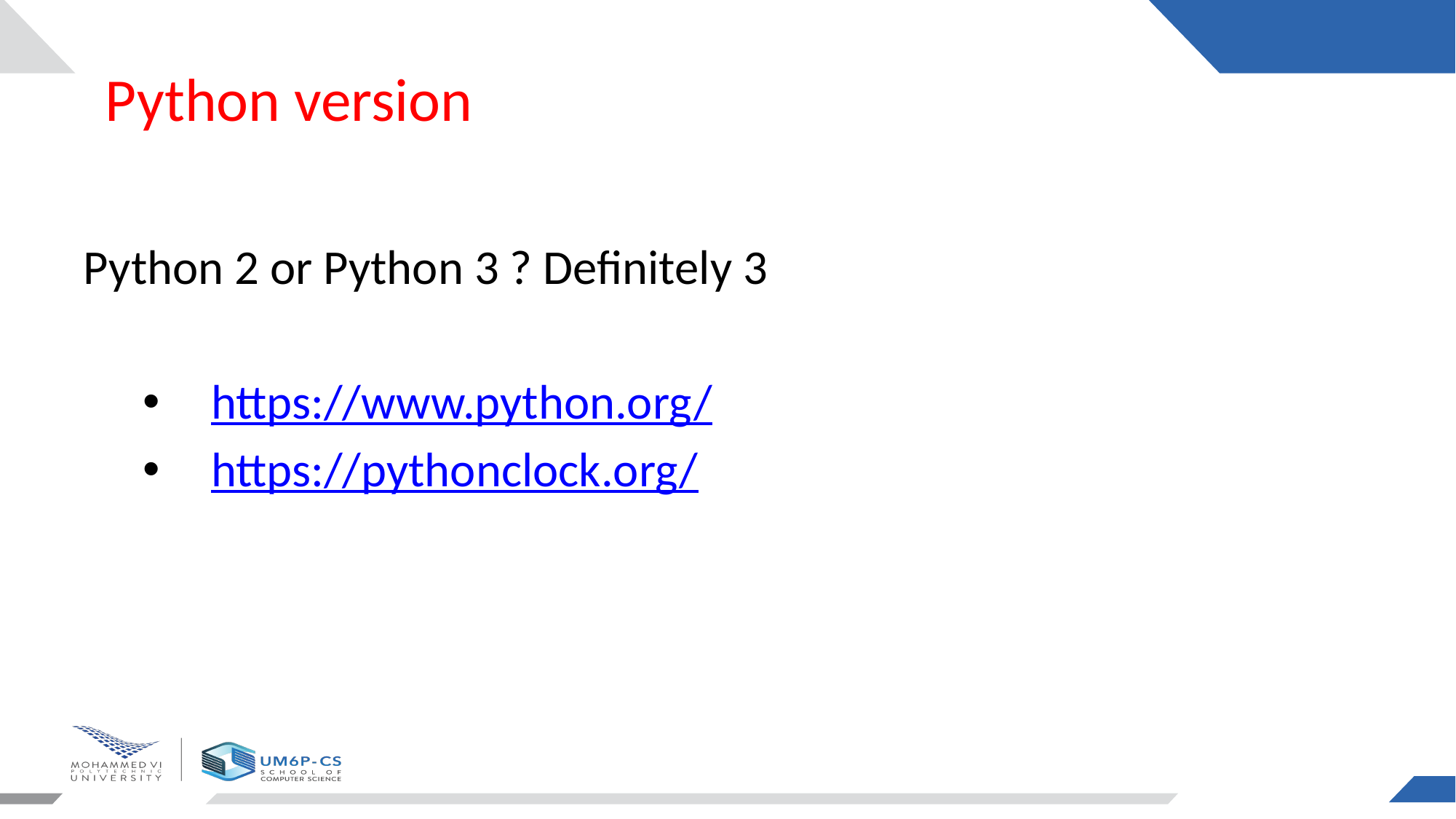

# Python version

Python 2 or Python 3 ? Definitely 3

https://www.python.org/
https://pythonclock.org/